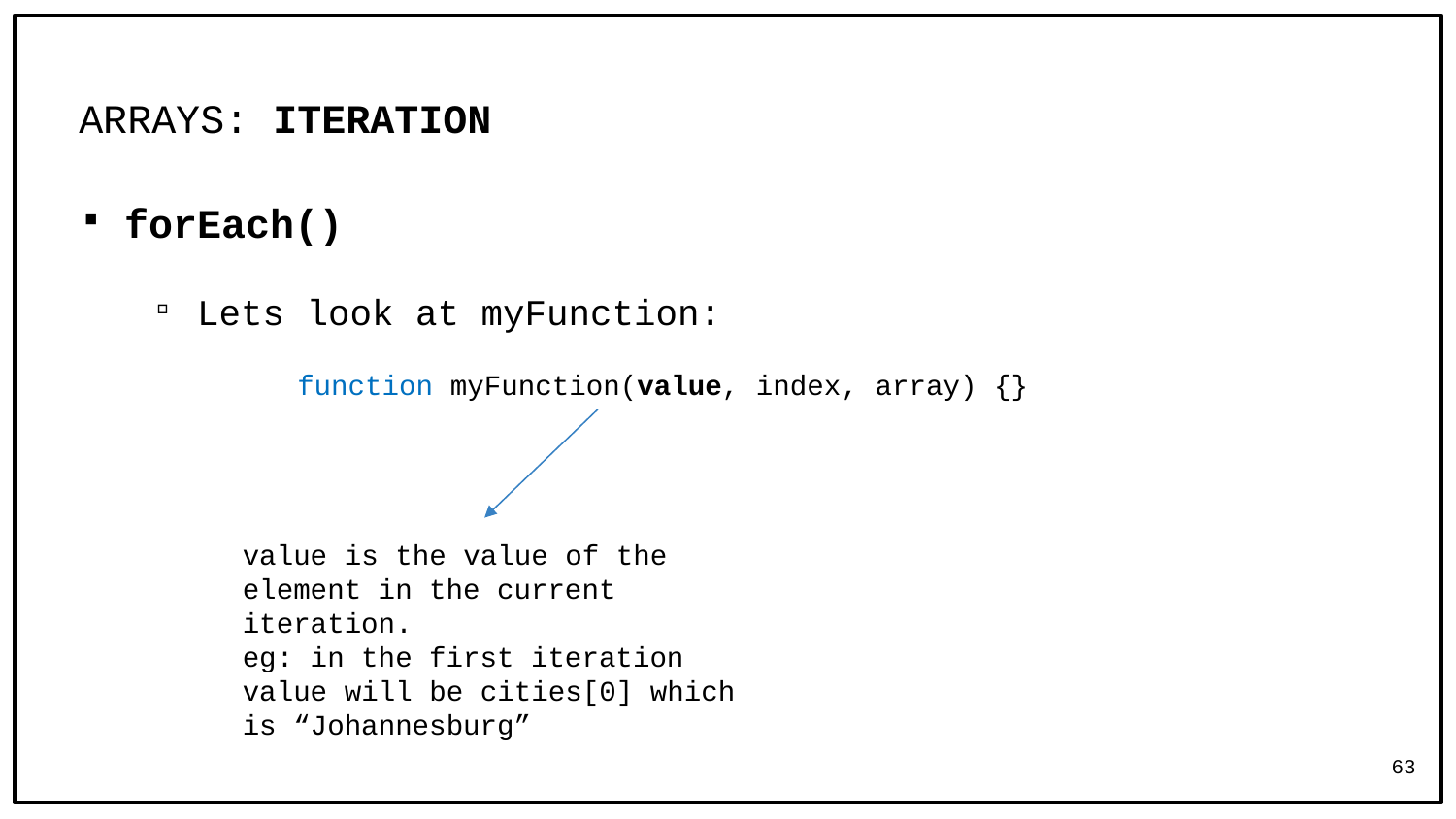

# ARRAYS: ITERATION
forEach()
Lets look at myFunction:

	function myFunction(value, index, array) {}

value is the value of the element in the current iteration.
eg: in the first iteration value will be cities[0] which is “Johannesburg”
63